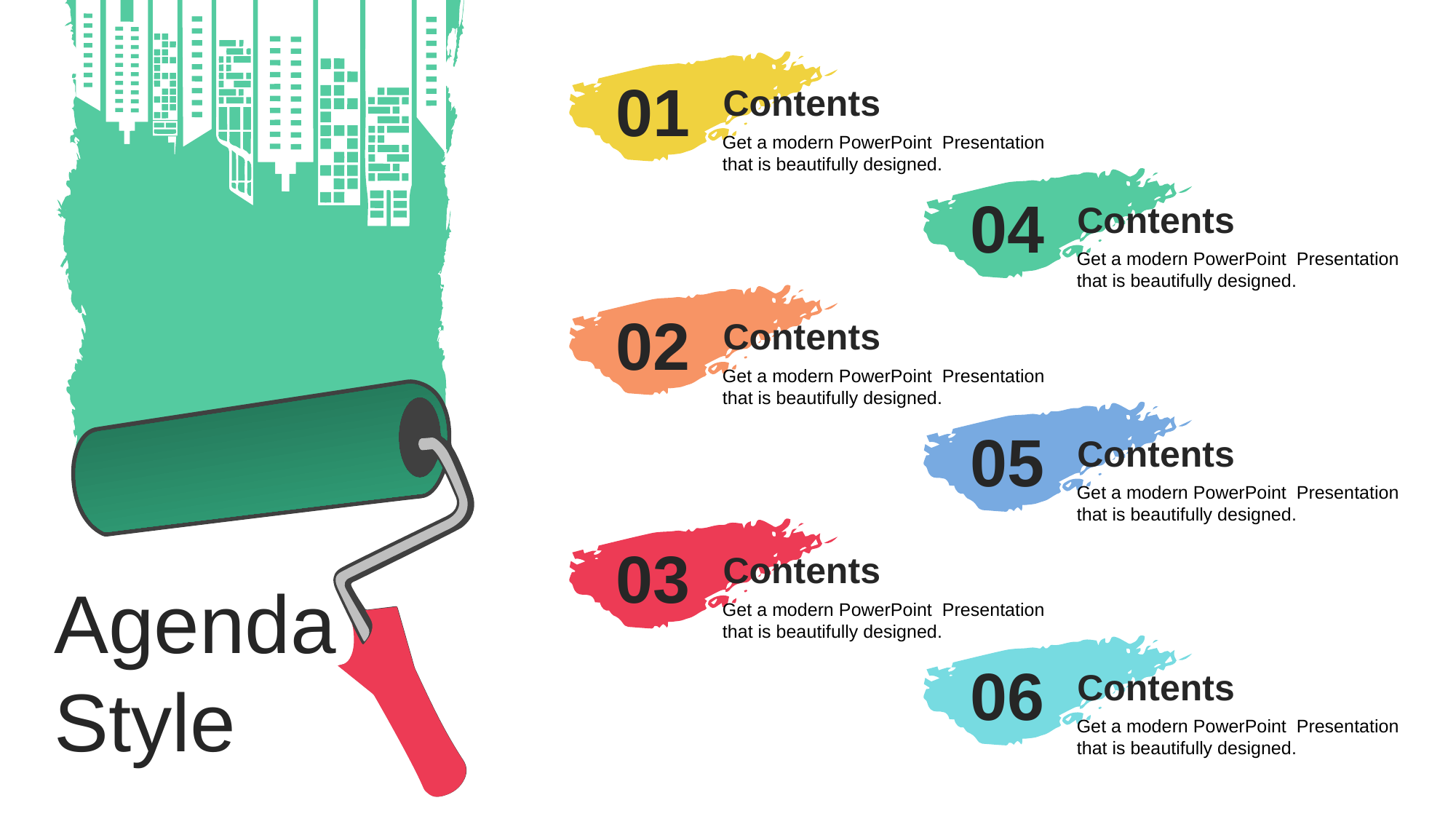

01
Contents
Get a modern PowerPoint  Presentation that is beautifully designed.

04
Contents
Get a modern PowerPoint  Presentation that is beautifully designed.

02
Contents
Get a modern PowerPoint  Presentation that is beautifully designed.

05
Contents
Get a modern PowerPoint  Presentation that is beautifully designed.

03
Contents
Get a modern PowerPoint  Presentation that is beautifully designed.
Agenda Style

06
Contents
Get a modern PowerPoint  Presentation that is beautifully designed.